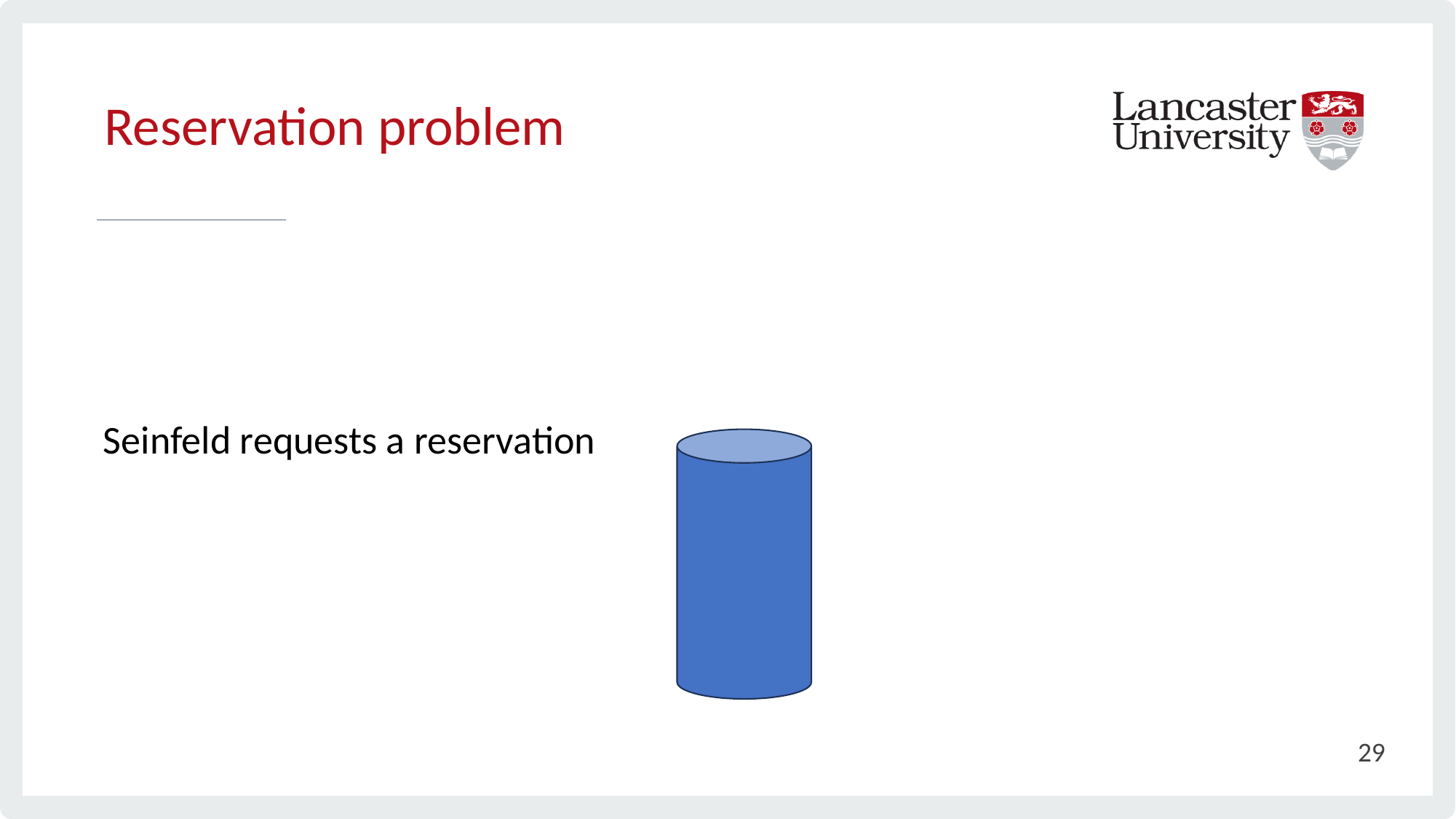

# Reservation problem

Seinfeld requests a reservation

29